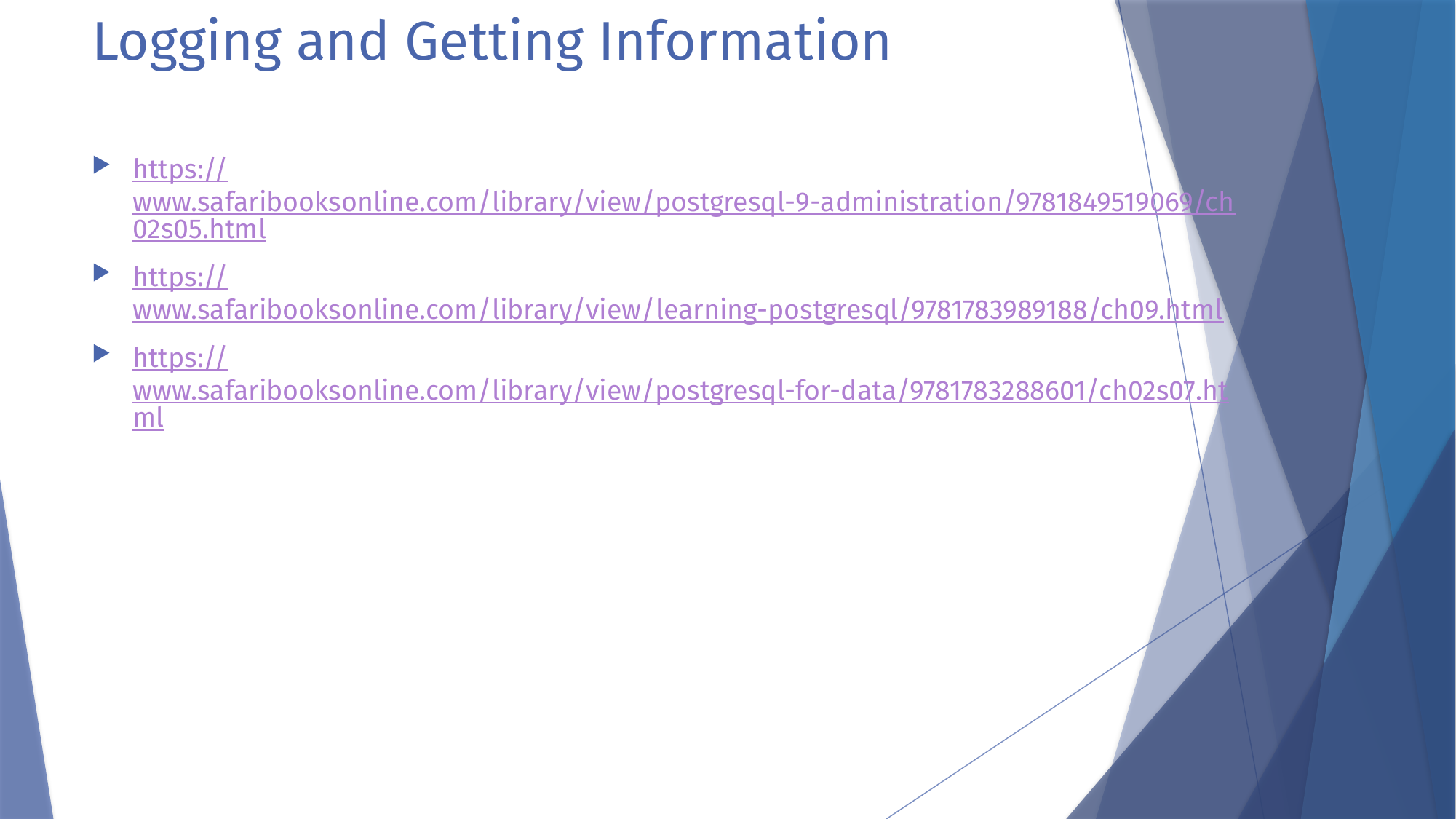

# Logging and Getting Information
https://www.safaribooksonline.com/library/view/postgresql-9-administration/9781849519069/ch02s05.html
https://www.safaribooksonline.com/library/view/learning-postgresql/9781783989188/ch09.html
https://www.safaribooksonline.com/library/view/postgresql-for-data/9781783288601/ch02s07.html